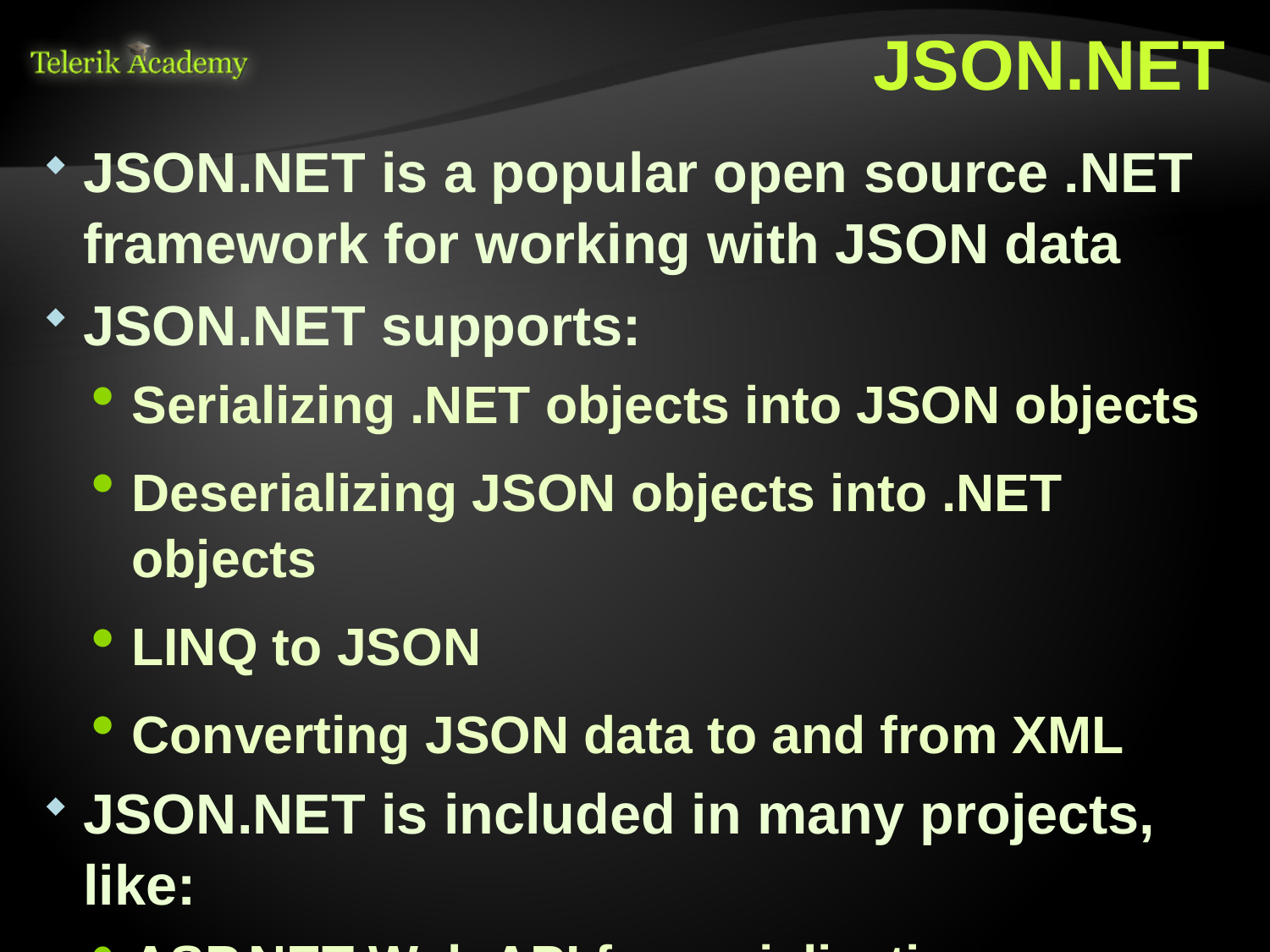

# JSON.NET
JSON.NET is a popular open source .NET framework for working with JSON data
JSON.NET supports:
Serializing .NET objects into JSON objects
Deserializing JSON objects into .NET objects
LINQ to JSON
Converting JSON data to and from XML
JSON.NET is included in many projects, like:
ASP.NET Web API for serialization
ASP.NET SignalR